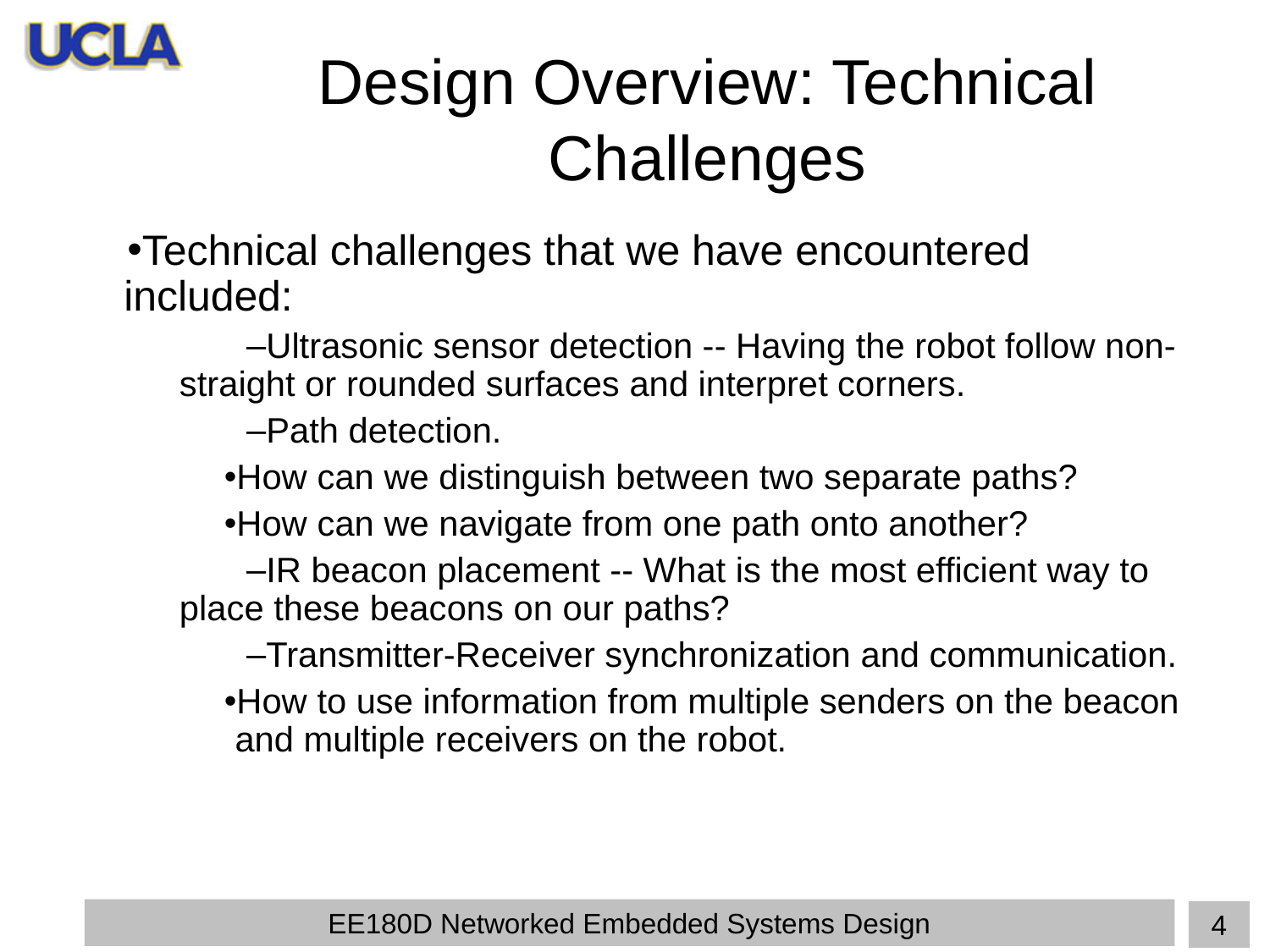

# Design Overview: Technical Challenges
Technical challenges that we have encountered included:
Ultrasonic sensor detection -- Having the robot follow non-straight or rounded surfaces and interpret corners.
Path detection.
How can we distinguish between two separate paths?
How can we navigate from one path onto another?
IR beacon placement -- What is the most efficient way to place these beacons on our paths?
Transmitter-Receiver synchronization and communication.
How to use information from multiple senders on the beacon and multiple receivers on the robot.